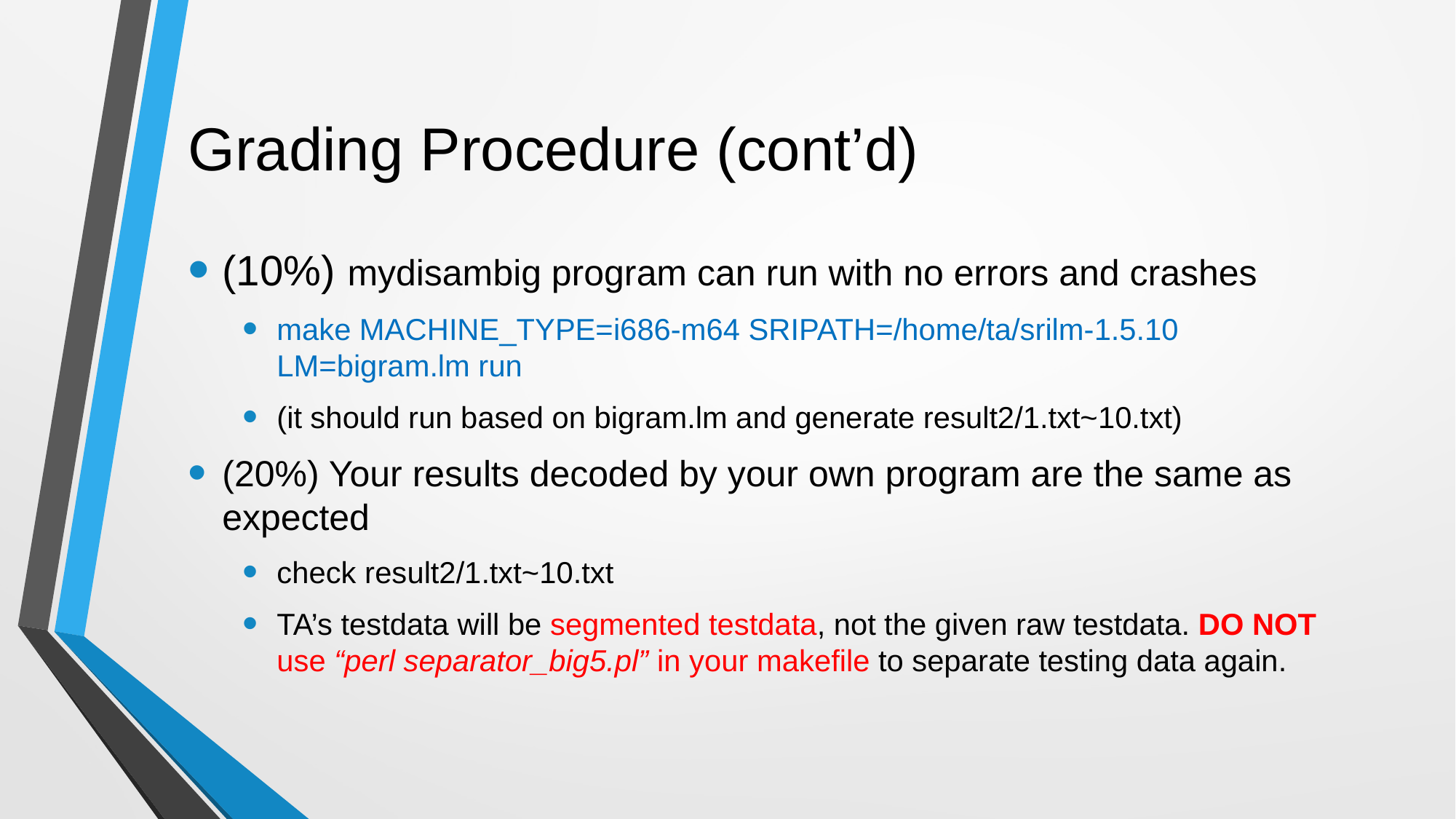

# Grading Procedure (cont’d)
(10%) mydisambig program can run with no errors and crashes
make MACHINE_TYPE=i686-m64 SRIPATH=/home/ta/srilm-1.5.10 LM=bigram.lm run
(it should run based on bigram.lm and generate result2/1.txt~10.txt)
(20%) Your results decoded by your own program are the same as expected
check result2/1.txt~10.txt
TA’s testdata will be segmented testdata, not the given raw testdata. DO NOT use “perl separator_big5.pl” in your makefile to separate testing data again.